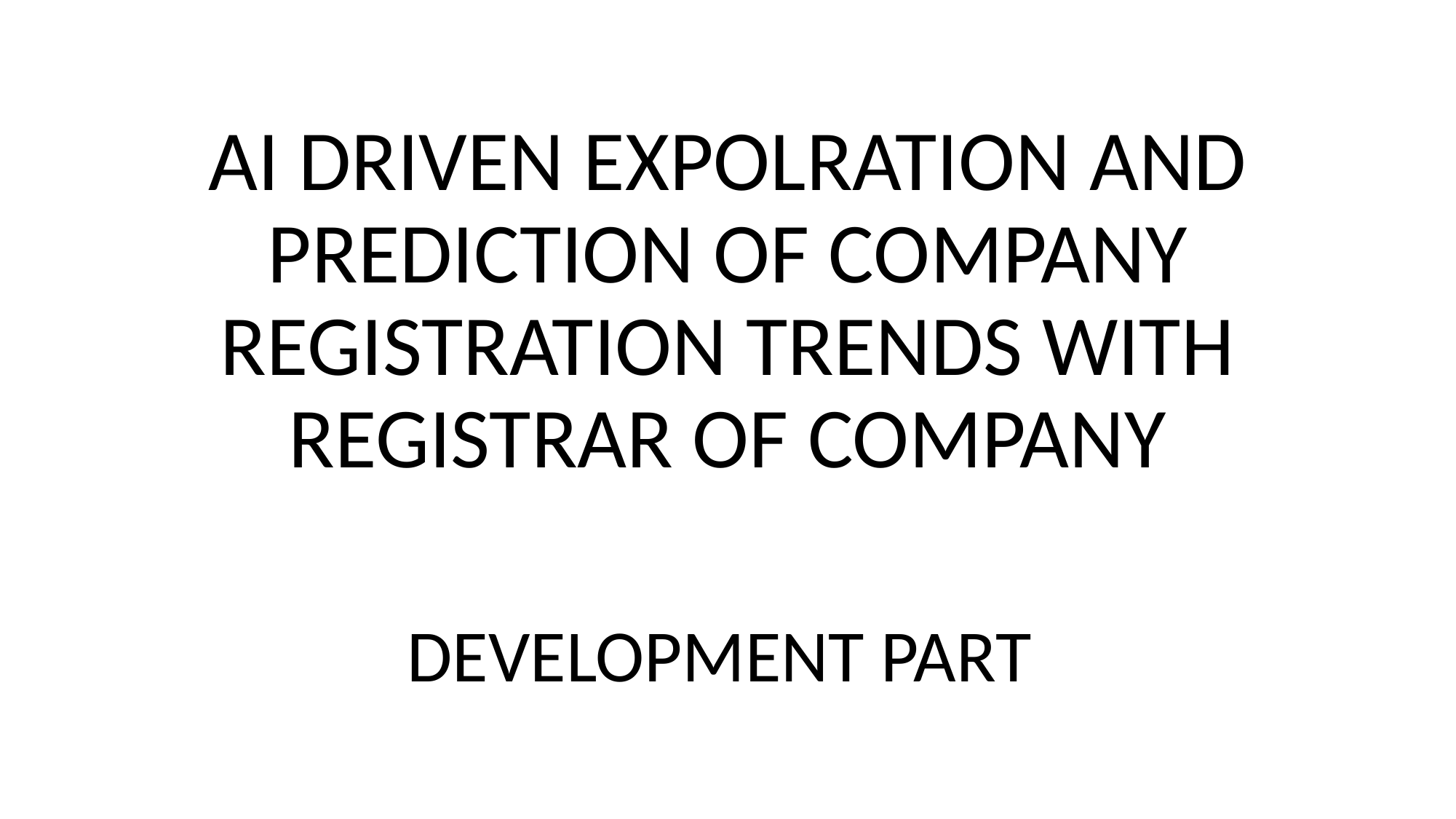

# AI DRIVEN EXPOLRATION AND PREDICTION OF COMPANY REGISTRATION TRENDS WITH REGISTRAR OF COMPANY

DEVELOPMENT PART